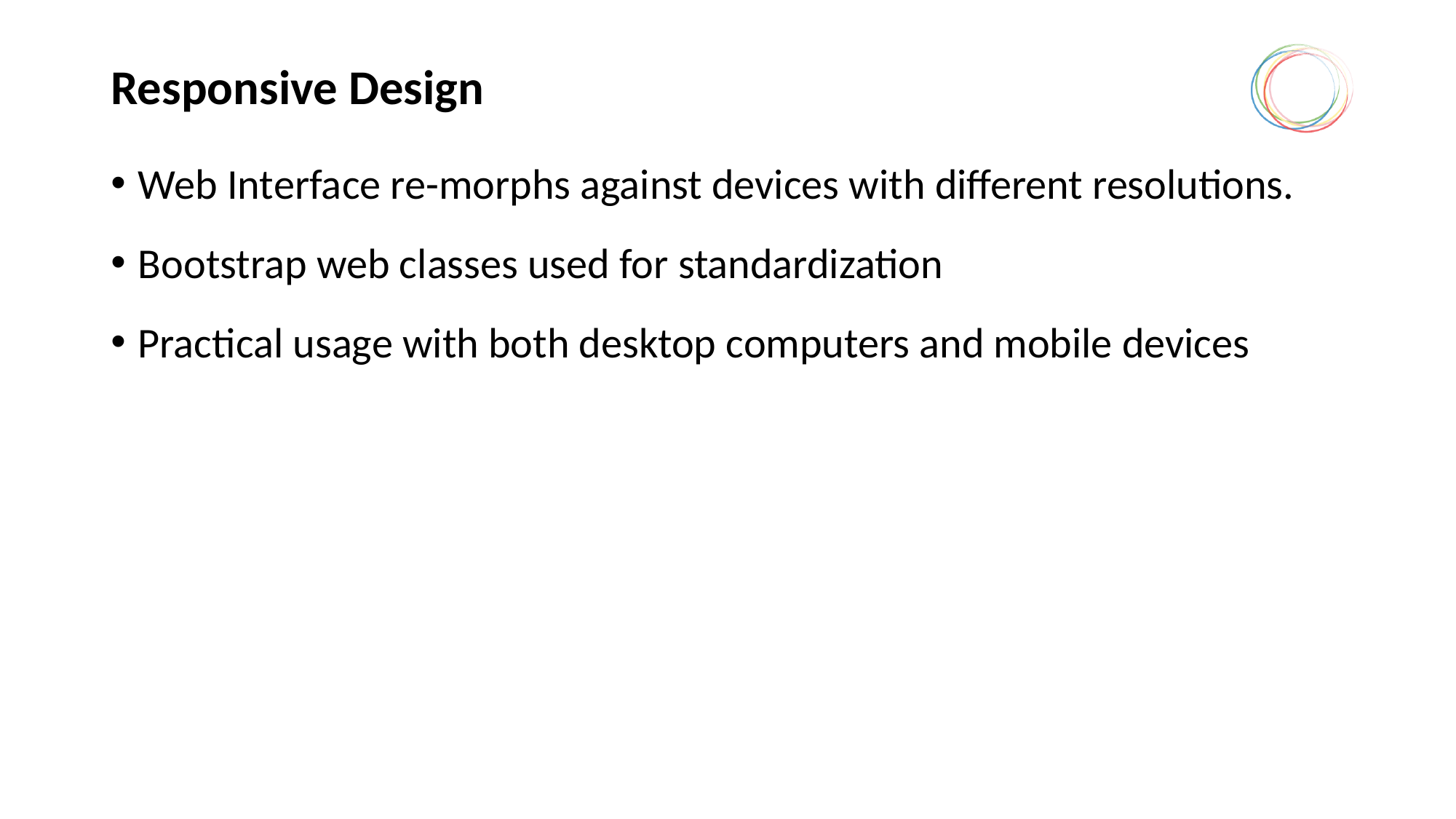

# Responsive Design
Web Interface re-morphs against devices with different resolutions.
Bootstrap web classes used for standardization
Practical usage with both desktop computers and mobile devices